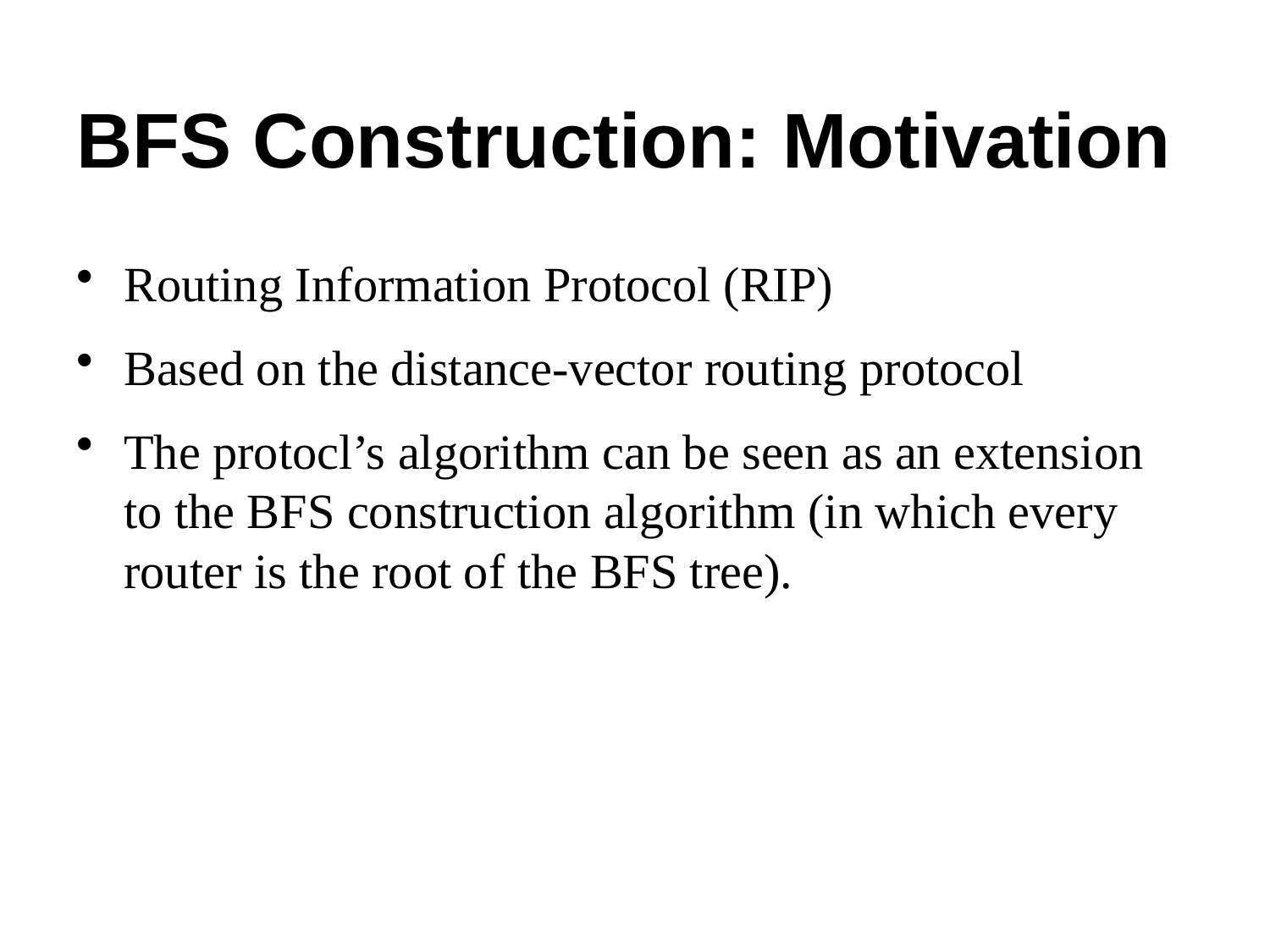

# BFS Construction: Motivation
Routing Information Protocol (RIP)
Based on the distance-vector routing protocol
The protocl’s algorithm can be seen as an extension to the BFS construction algorithm (in which every router is the root of the BFS tree).